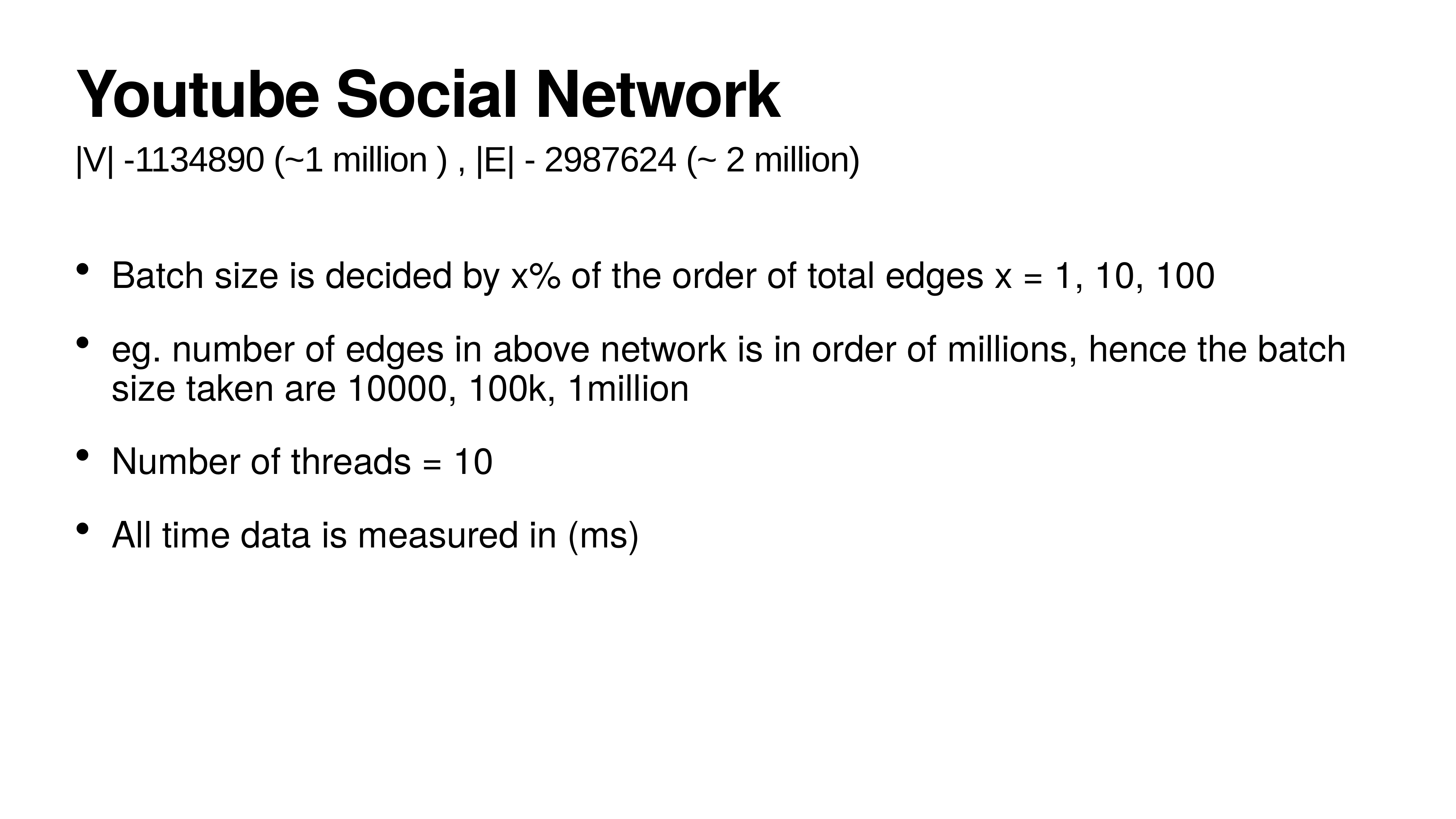

# Youtube Social Network
|V| -1134890 (~1 million ) , |E| - 2987624 (~ 2 million)

Batch size is decided by x% of the order of total edges x = 1, 10, 100
eg. number of edges in above network is in order of millions, hence the batch size taken are 10000, 100k, 1million
Number of threads = 10
All time data is measured in (ms)